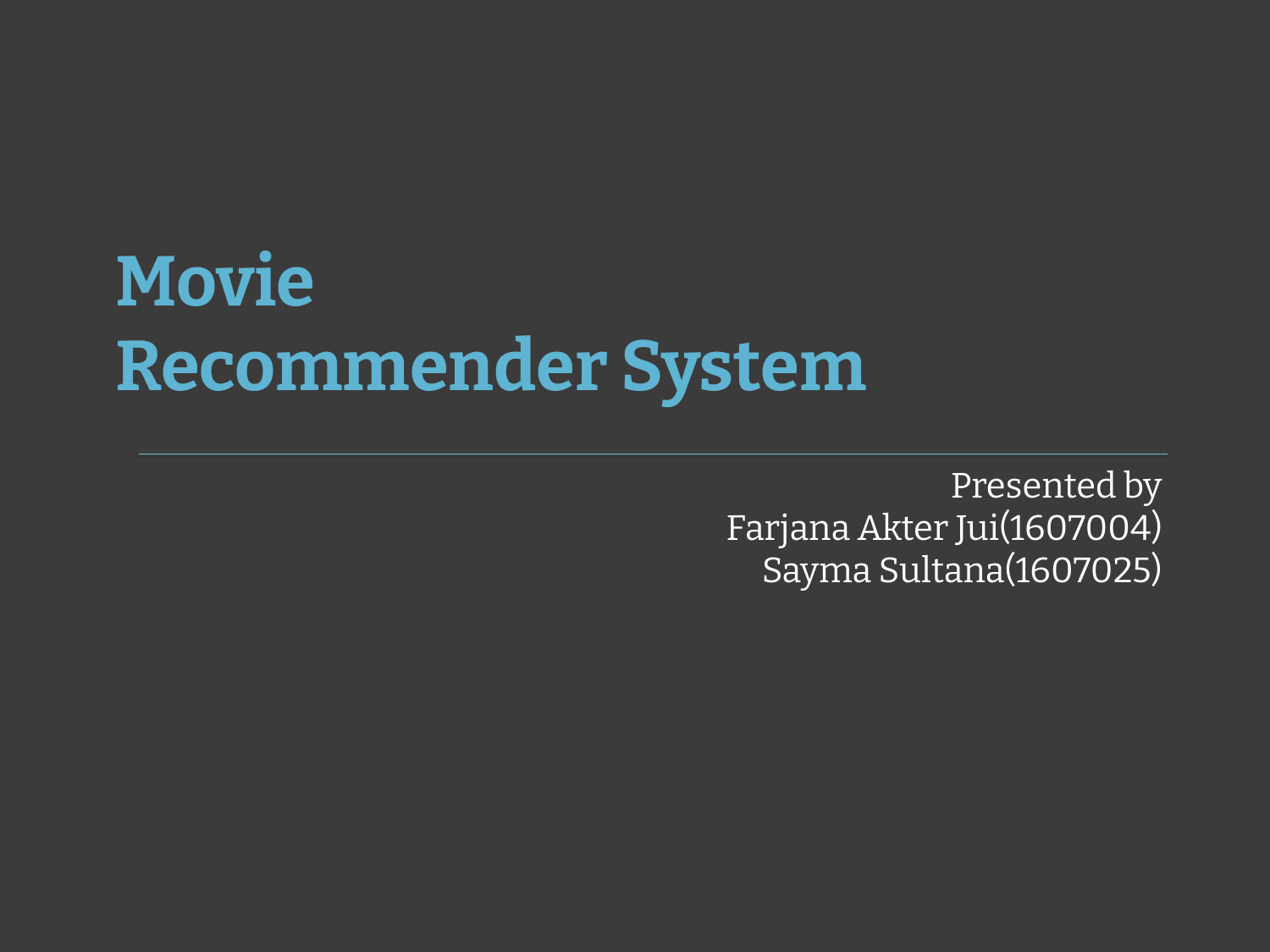

# Movie Recommender System
Presented by
Farjana Akter Jui(1607004)
Sayma Sultana(1607025)